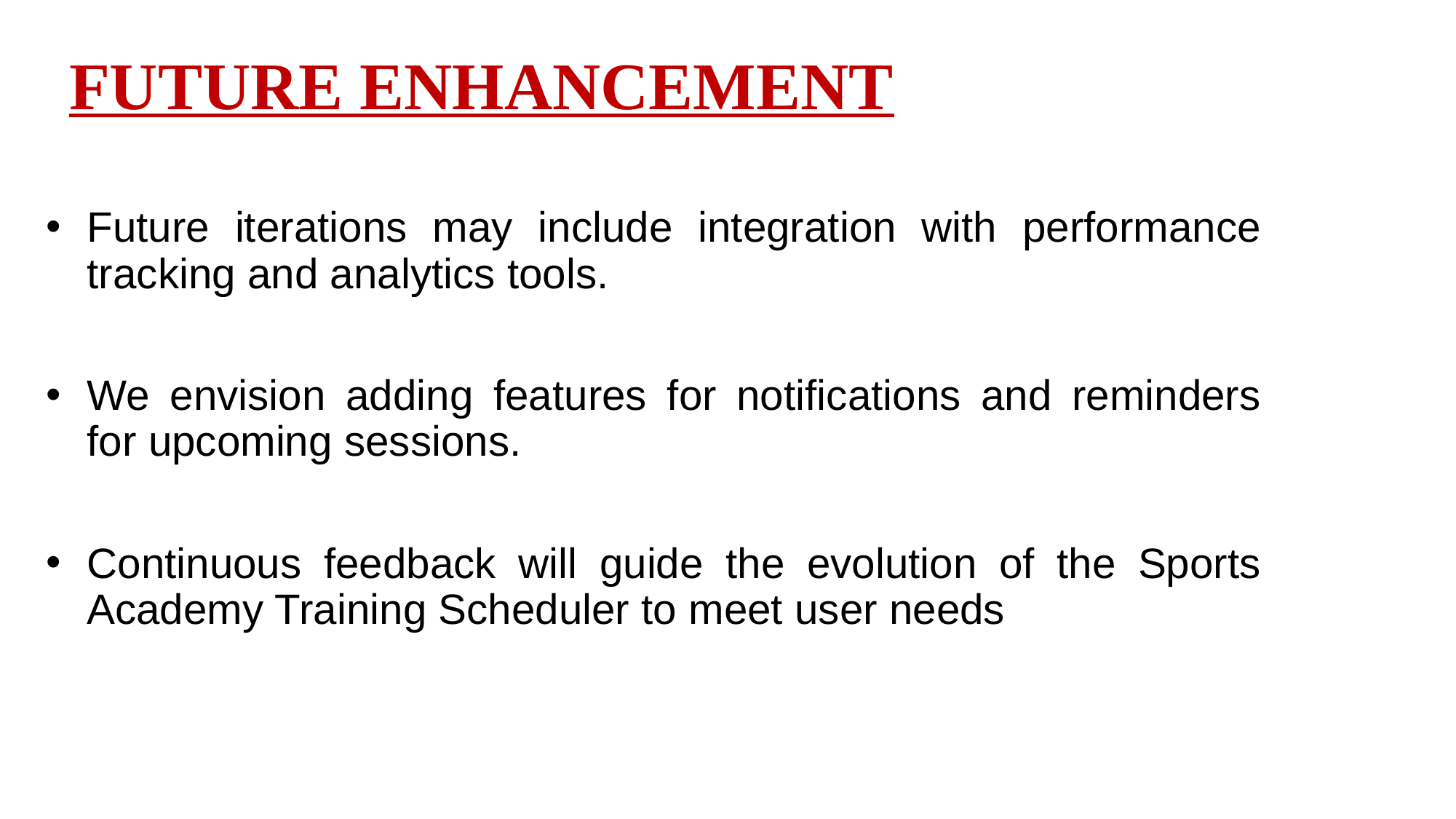

# FUTURE ENHANCEMENT
Future iterations may include integration with performance tracking and analytics tools.

We envision adding features for notifications and reminders for upcoming sessions.

Continuous feedback will guide the evolution of the Sports Academy Training Scheduler to meet user needs